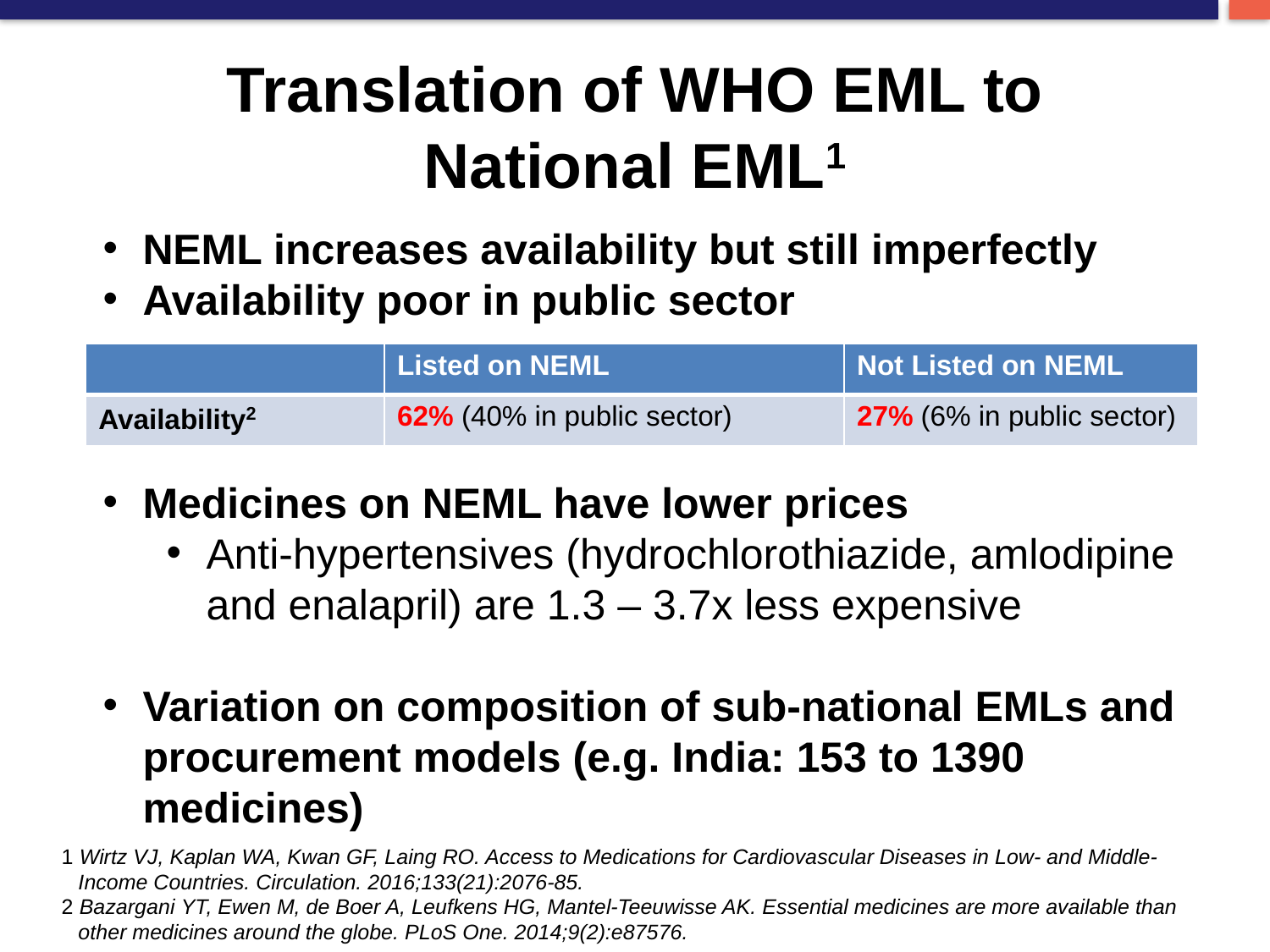

# Translation of WHO EML to National EML1

NEML increases availability but still imperfectly
Availability poor in public sector

Medicines on NEML have lower prices
Anti-hypertensives (hydrochlorothiazide, amlodipine and enalapril) are 1.3 – 3.7x less expensive

Variation on composition of sub-national EMLs and procurement models (e.g. India: 153 to 1390 medicines)
|  | Listed on NEML | Not Listed on NEML |
| --- | --- | --- |
| Availability2 | 62% (40% in public sector) | 27% (6% in public sector) |
1 Wirtz VJ, Kaplan WA, Kwan GF, Laing RO. Access to Medications for Cardiovascular Diseases in Low- and Middle-Income Countries. Circulation. 2016;133(21):2076-85.
2 Bazargani YT, Ewen M, de Boer A, Leufkens HG, Mantel-Teeuwisse AK. Essential medicines are more available than other medicines around the globe. PLoS One. 2014;9(2):e87576.